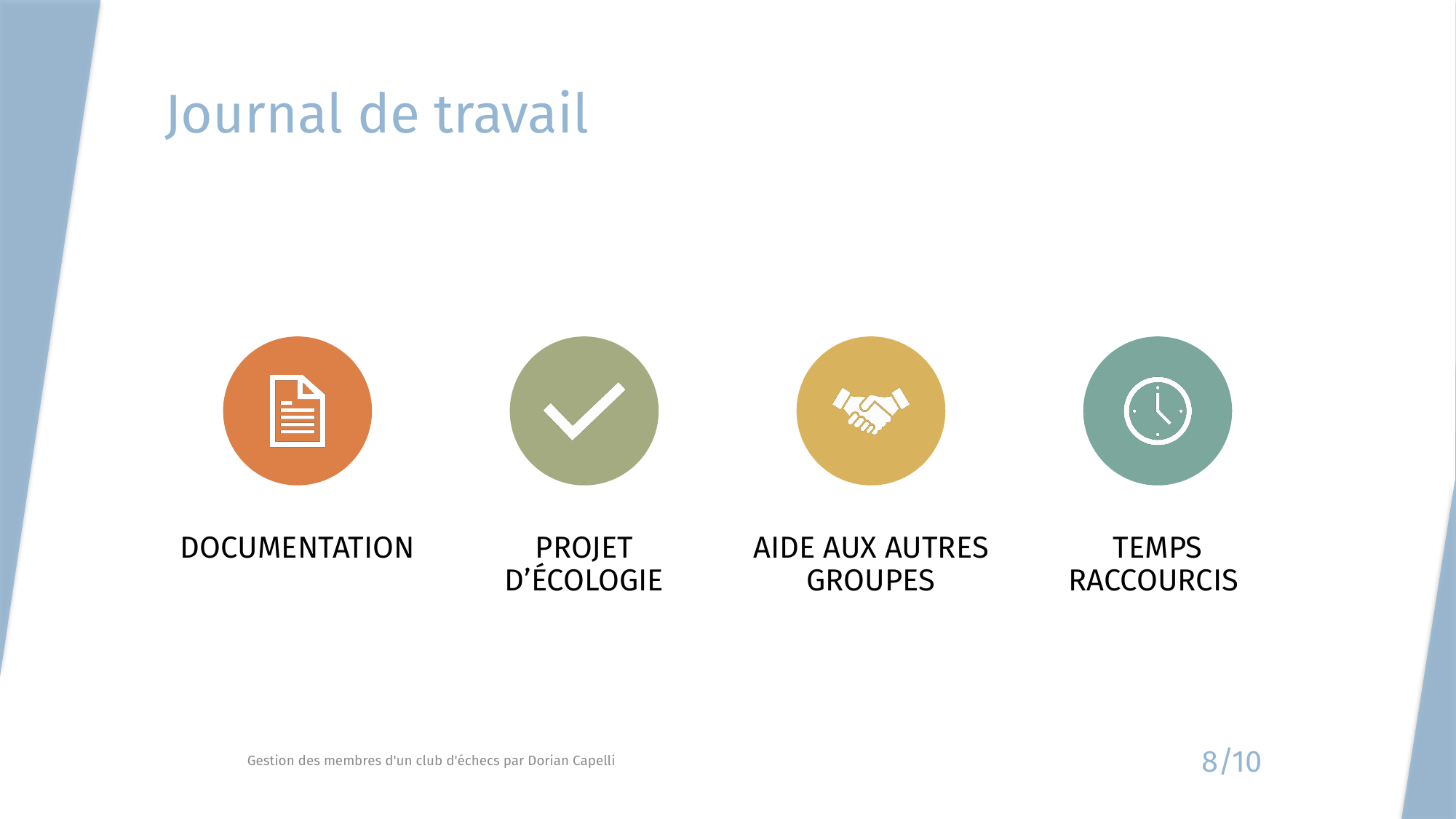

# Journal de travail
Documentation
Projet d’écologie
Aide aux autres groupes
Temps raccourcis

Gestion des membres d'un club d'échecs par Dorian Capelli
8/10